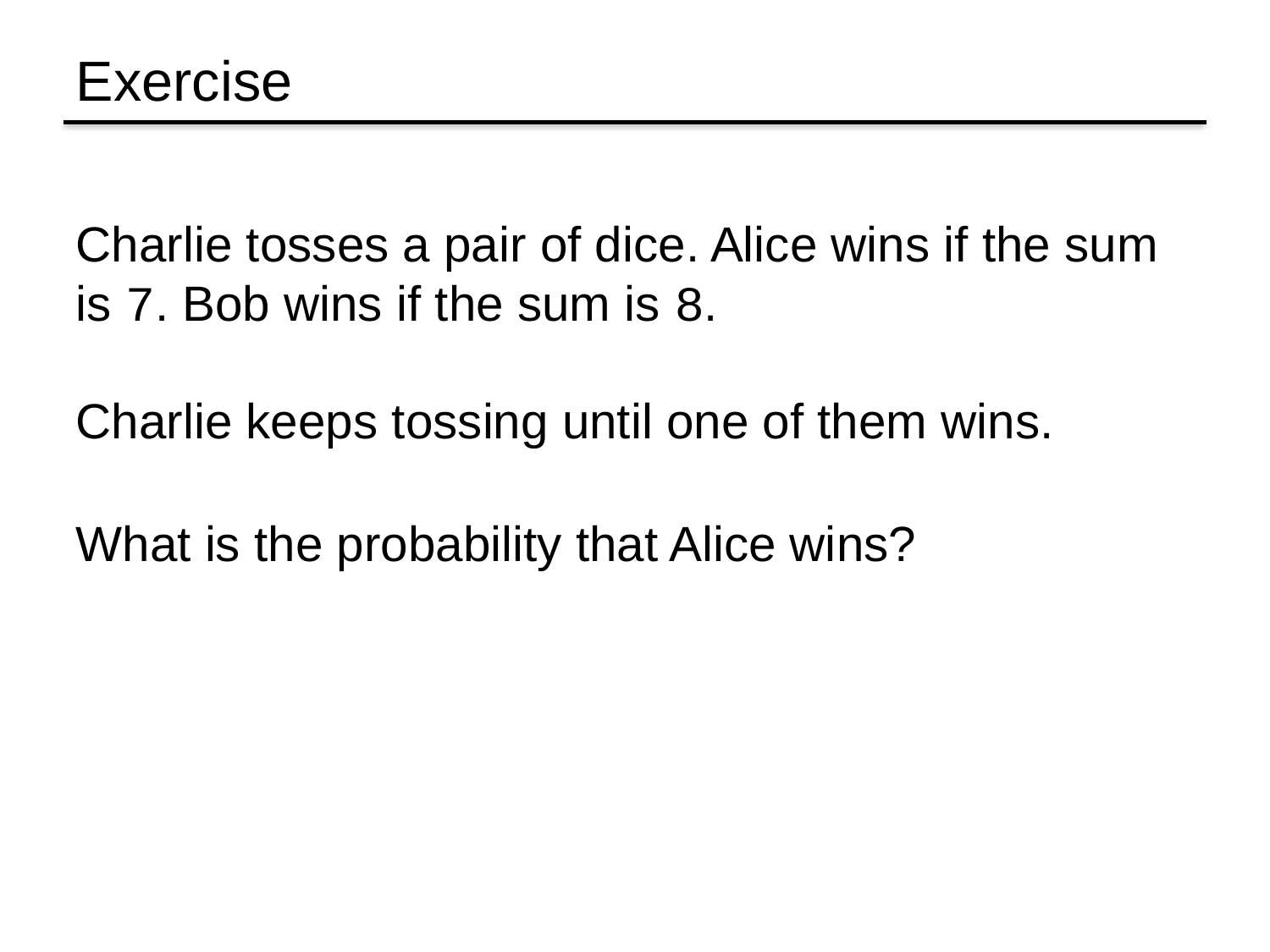

# Exercise
Charlie tosses a pair of dice. Alice wins if the sum is 7. Bob wins if the sum is 8.
Charlie keeps tossing until one of them wins.
What is the probability that Alice wins?